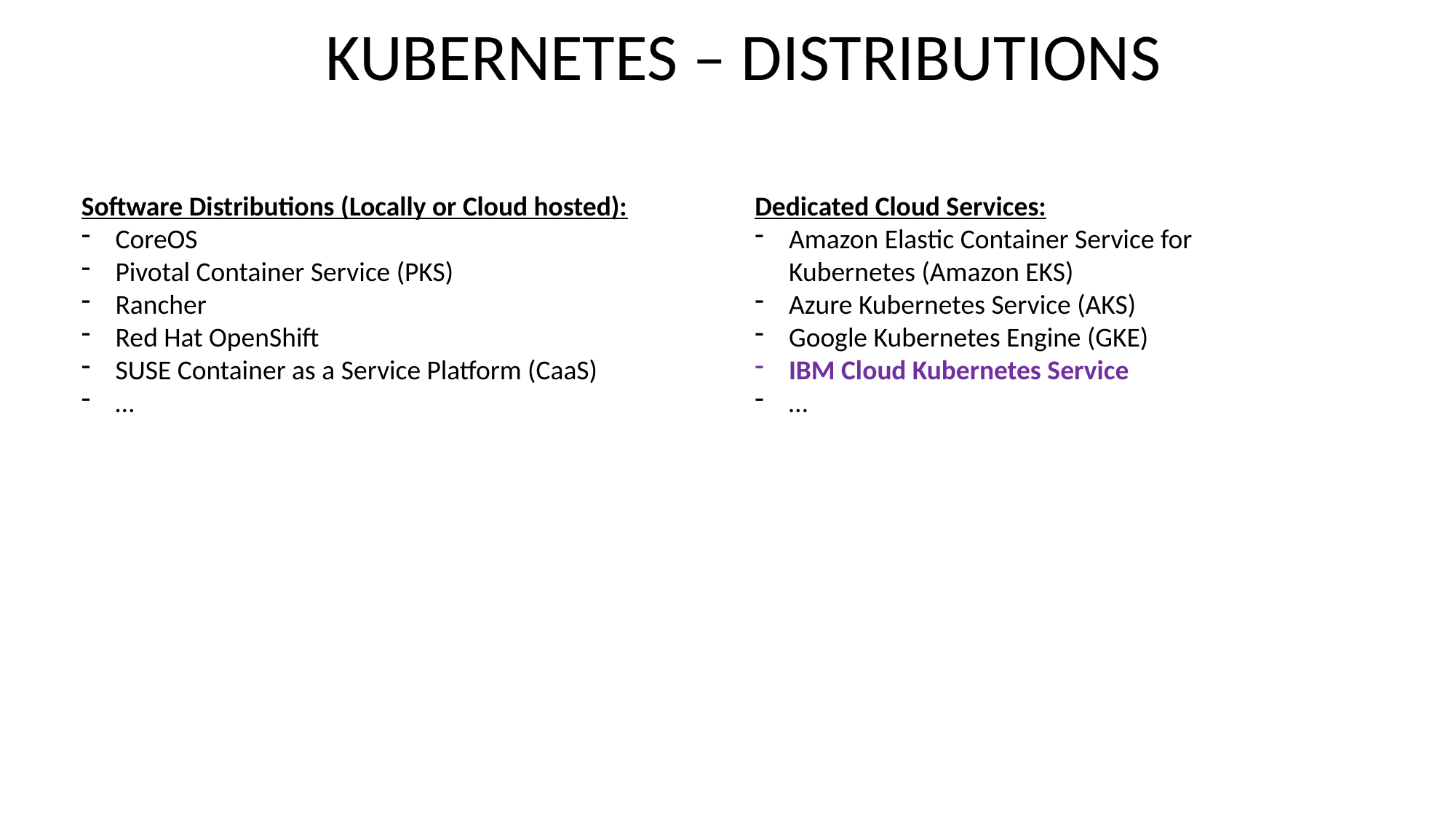

# KUBERNETES – DISTRIBUTIONS
Software Distributions (Locally or Cloud hosted):
CoreOS
Pivotal Container Service (PKS)
Rancher
Red Hat OpenShift
SUSE Container as a Service Platform (CaaS)
…
Dedicated Cloud Services:
Amazon Elastic Container Service for Kubernetes (Amazon EKS)
Azure Kubernetes Service (AKS)
Google Kubernetes Engine (GKE)
IBM Cloud Kubernetes Service
…